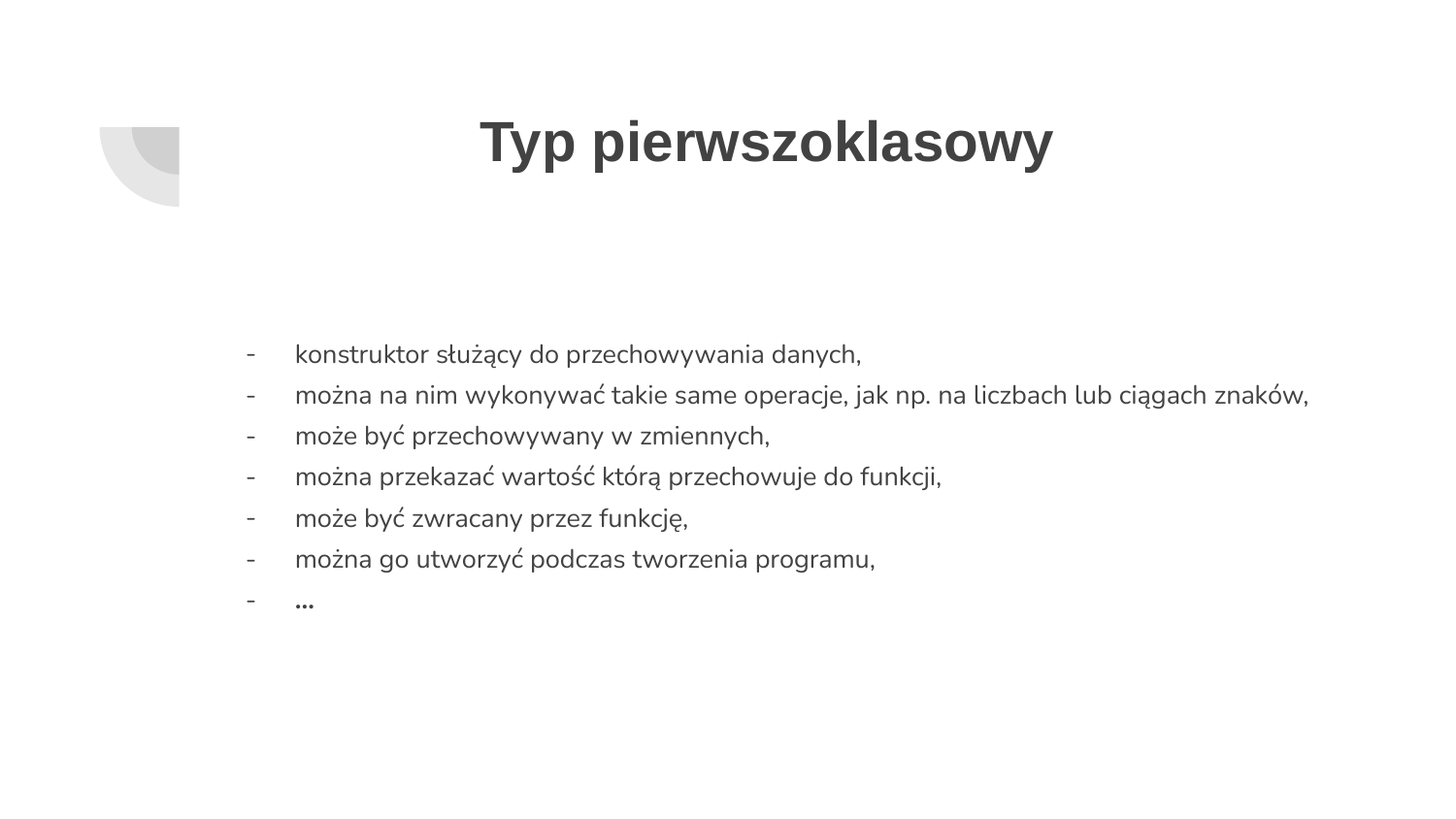

# Typ pierwszoklasowy
konstruktor służący do przechowywania danych,
można na nim wykonywać takie same operacje, jak np. na liczbach lub ciągach znaków,
może być przechowywany w zmiennych,
można przekazać wartość którą przechowuje do funkcji,
może być zwracany przez funkcję,
można go utworzyć podczas tworzenia programu,
…